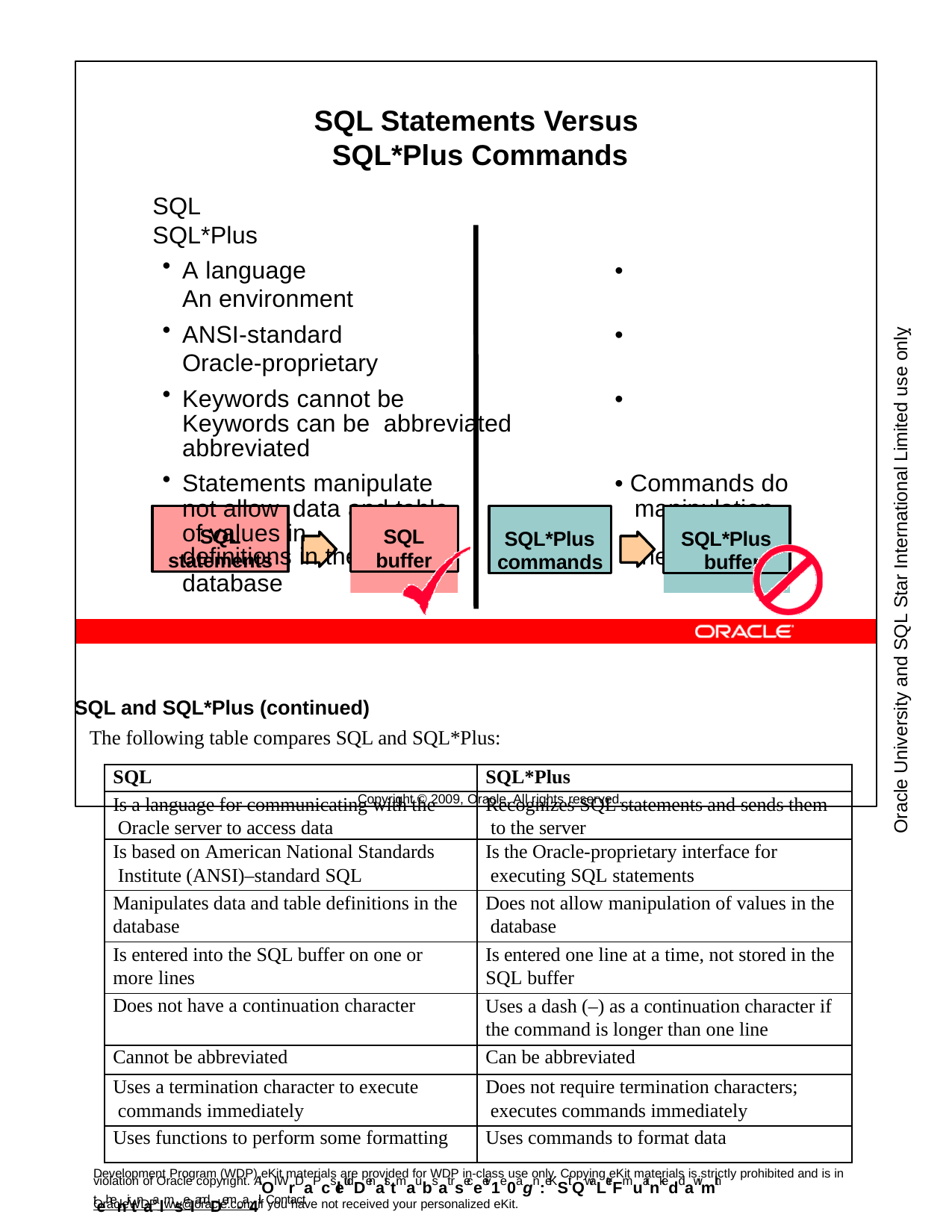

SQL Statements Versus  SQL*Plus Commands
SQL	SQL*Plus
A language	• An environment
ANSI-standard	• Oracle-proprietary
Keywords cannot be	• Keywords can be  abbreviated		abbreviated
Statements manipulate	• Commands do not allow  data and table		manipulation of values in
definitions in the	the database
database

Copyright © 2009, Oracle. All rights reserved.

Oracle University and SQL Star International Limited use onlyฺ
SQL
statements

SQL
buffer

SQL*Plus  commands

SQL*Plus  buffer

SQL and SQL*Plus (continued)
The following table compares SQL and SQL*Plus:
| SQL | SQL\*Plus |
| --- | --- |
| Is a language for communicating with the Oracle server to access data | Recognizes SQL statements and sends them to the server |
| Is based on American National Standards Institute (ANSI)–standard SQL | Is the Oracle-proprietary interface for executing SQL statements |
| Manipulates data and table definitions in the database | Does not allow manipulation of values in the database |
| Is entered into the SQL buffer on one or more lines | Is entered one line at a time, not stored in the SQL buffer |
| Does not have a continuation character | Uses a dash (–) as a continuation character if the command is longer than one line |
| Cannot be abbreviated | Can be abbreviated |
| Uses a termination character to execute commands immediately | Does not require termination characters; executes commands immediately |
| Uses functions to perform some formatting | Uses commands to format data |
Development Program (WDP) eKit materials are provided for WDP in-class use only. Copying eKit materials is strictly prohibited and is in
violation of Oracle copyright. AlOl WrDaPcsletudDenatstmaubsat rseceeiv1e0agn :eKSit QwaLterFmuarnkedd awimth tehenirtnaalmseIandDem-a4il. Contact
OracleWDP_ww@oracle.com if you have not received your personalized eKit.